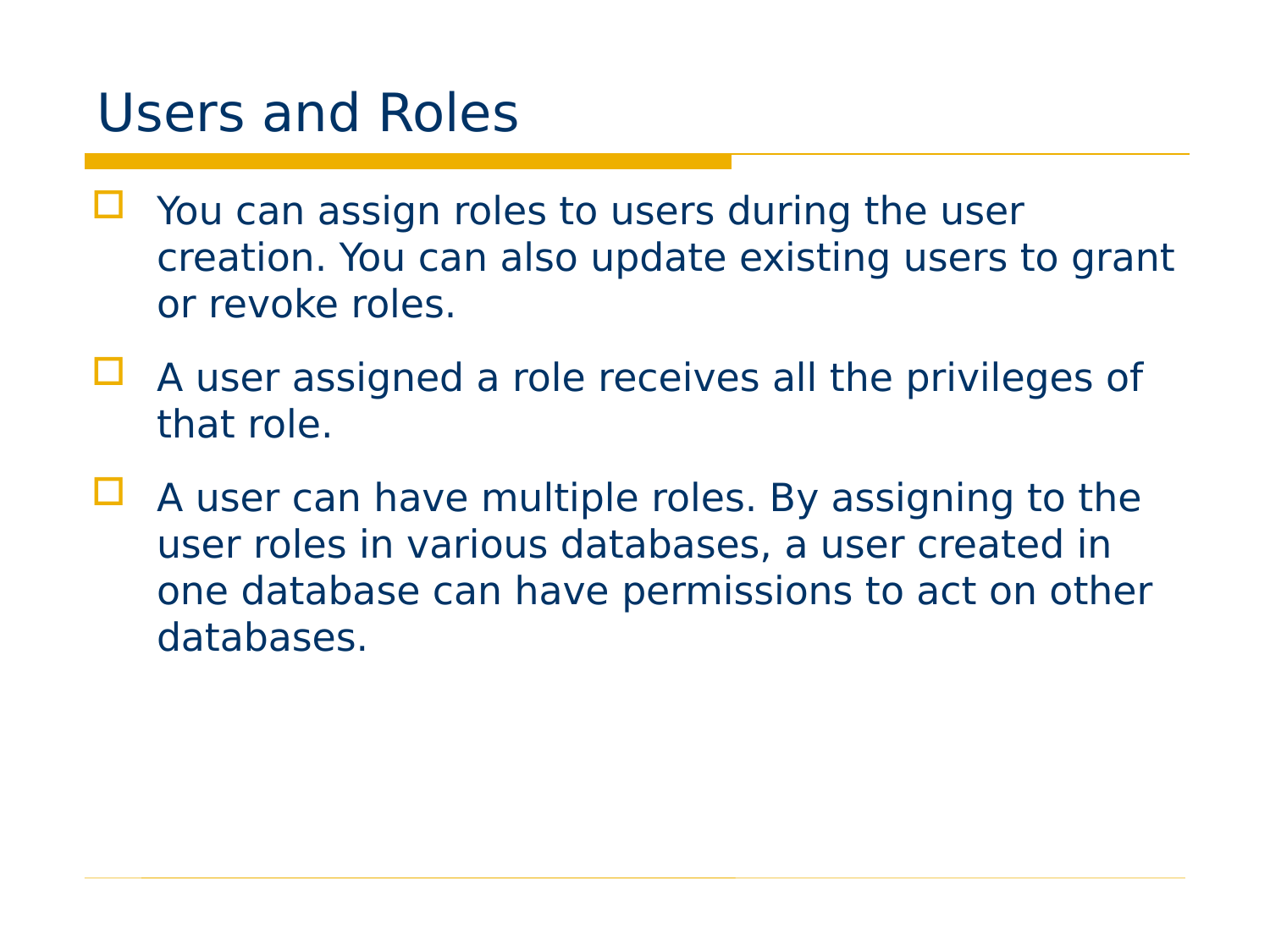

# Users and Roles
You can assign roles to users during the user creation. You can also update existing users to grant or revoke roles.
A user assigned a role receives all the privileges of that role.
A user can have multiple roles. By assigning to the user roles in various databases, a user created in one database can have permissions to act on other databases.